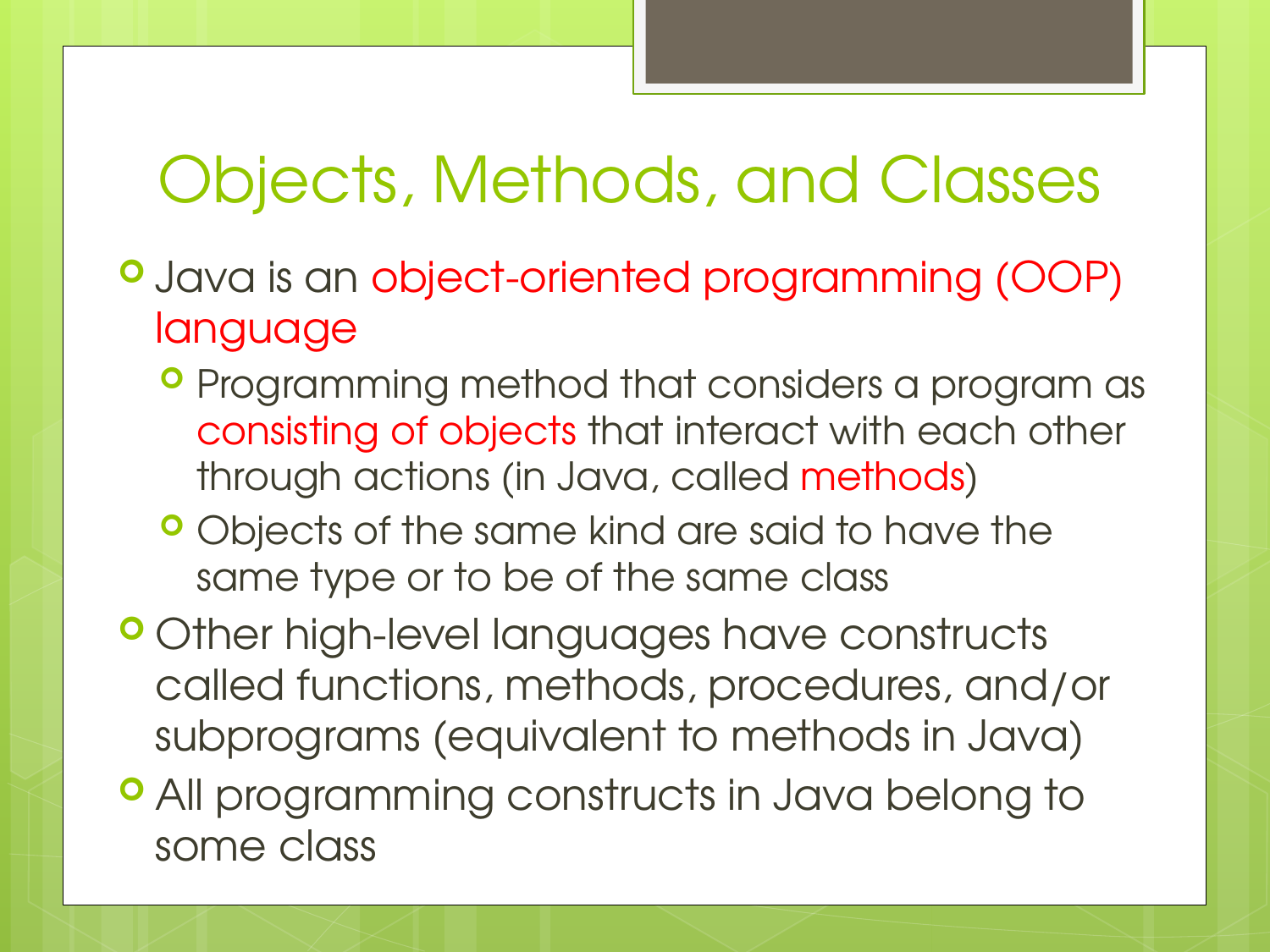

# Objects, Methods, and Classes
Java is an object-oriented programming (OOP) language
Programming method that considers a program as consisting of objects that interact with each other through actions (in Java, called methods)
Objects of the same kind are said to have the same type or to be of the same class
Other high-level languages have constructs called functions, methods, procedures, and/or subprograms (equivalent to methods in Java)
All programming constructs in Java belong to some class